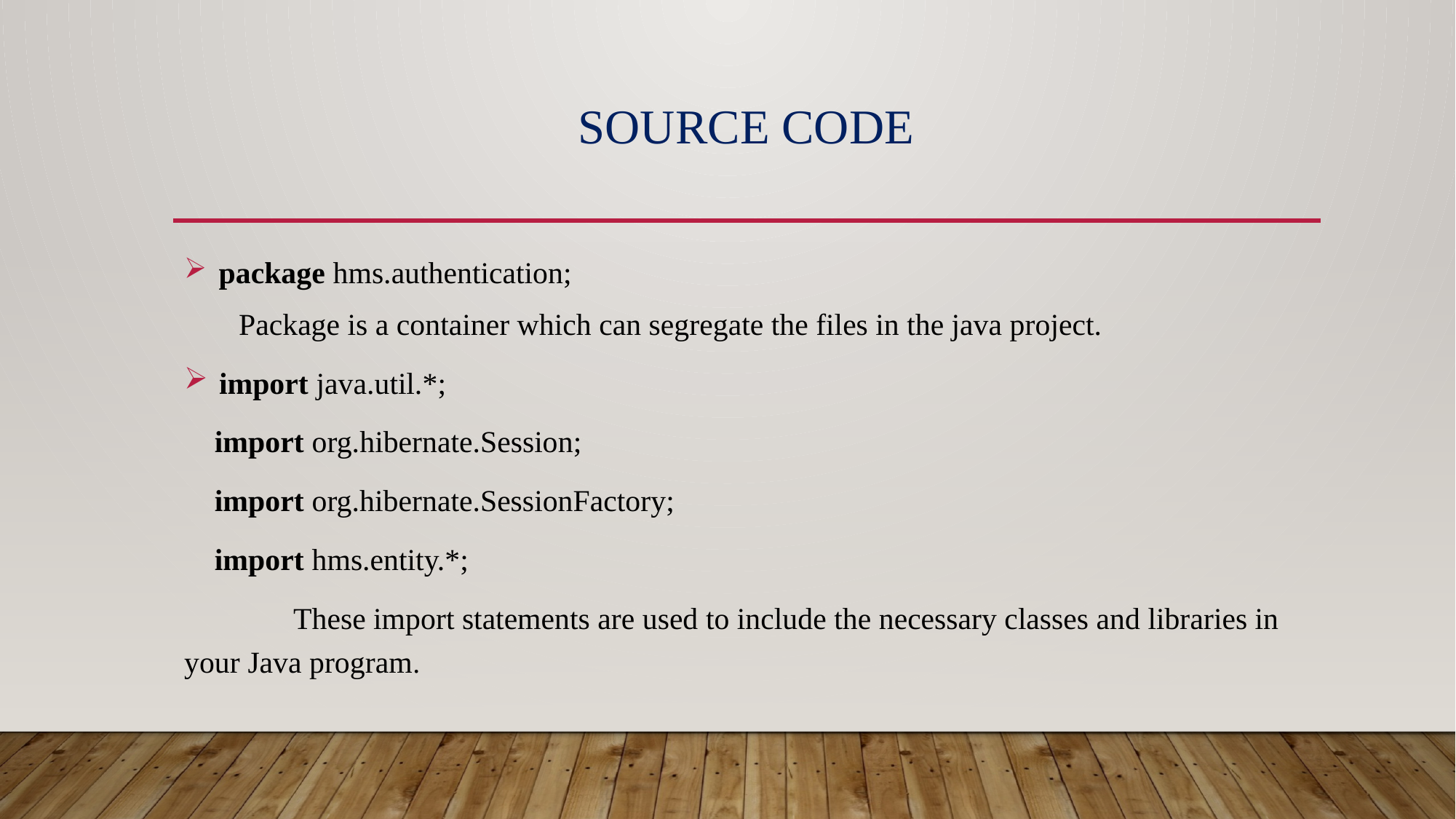

# Source code
 package hms.authentication;
Package is a container which can segregate the files in the java project.
 import java.util.*;
    import org.hibernate.Session;
    import org.hibernate.SessionFactory;
    import hms.entity.*;
	These import statements are used to include the necessary classes and libraries in your Java program.